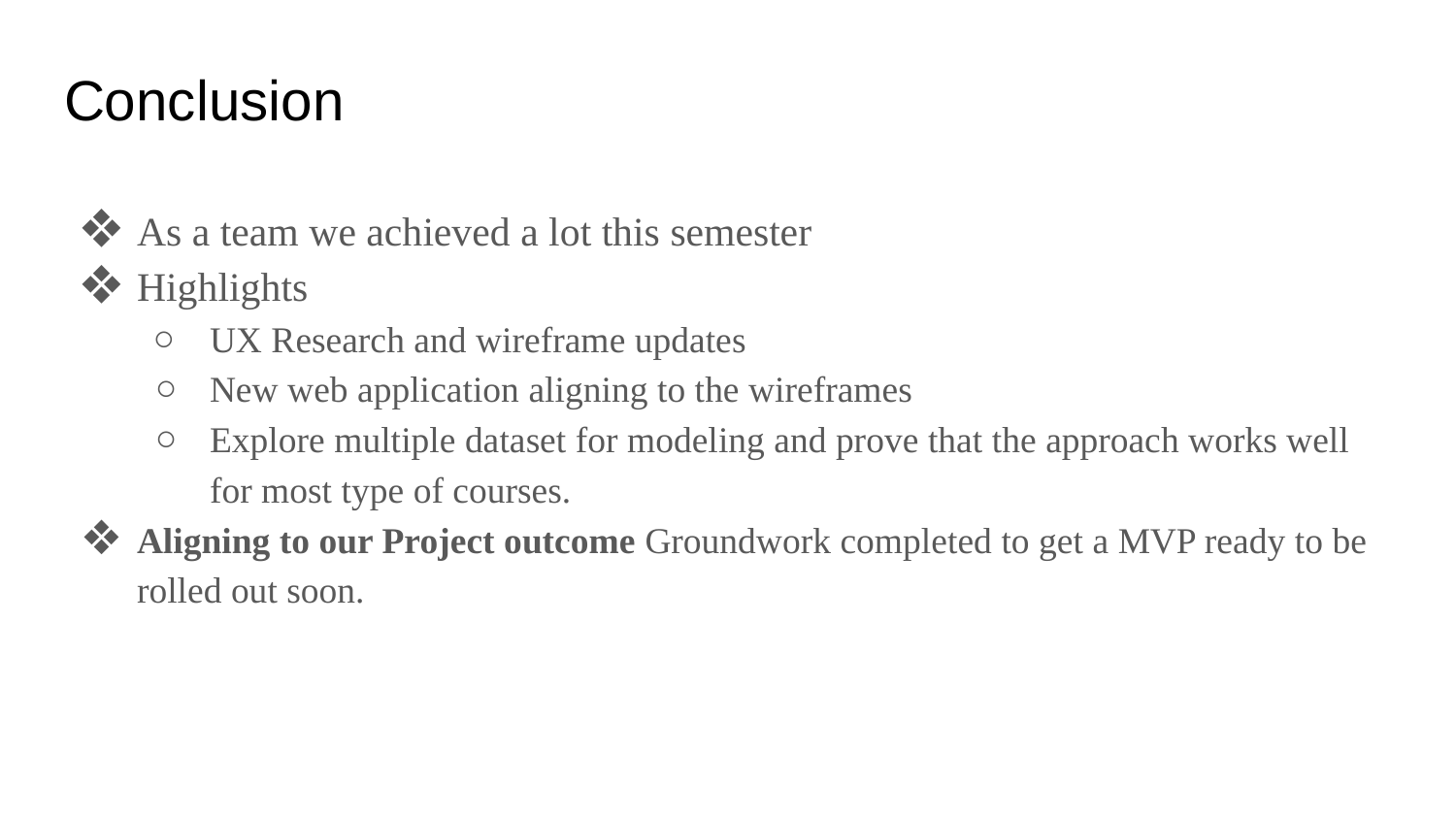

# Conclusion
As a team we achieved a lot this semester
Highlights
UX Research and wireframe updates
New web application aligning to the wireframes
Explore multiple dataset for modeling and prove that the approach works well for most type of courses.
Aligning to our Project outcome Groundwork completed to get a MVP ready to be rolled out soon.